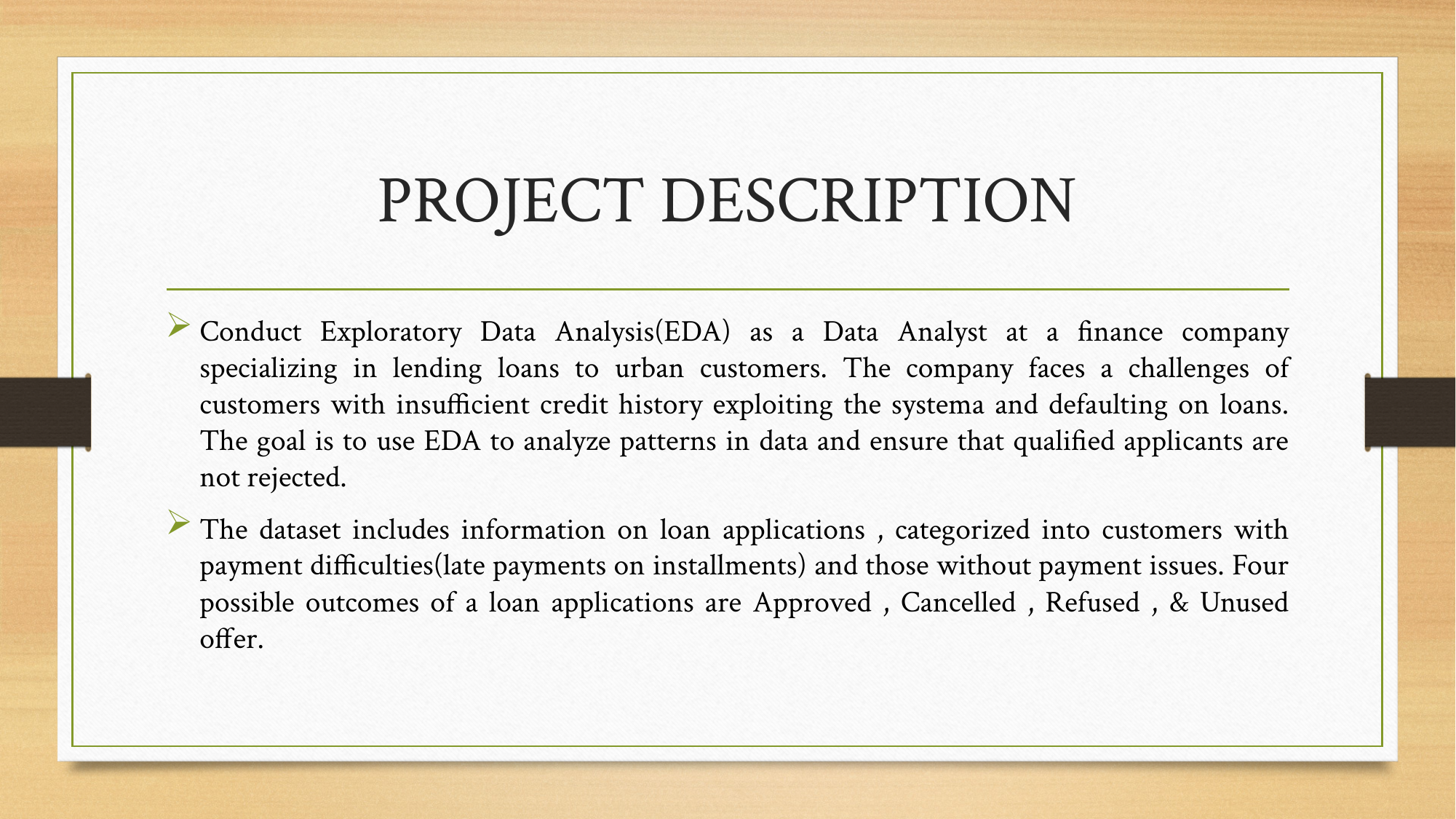

# PROJECT DESCRIPTION
Conduct Exploratory Data Analysis(EDA) as a Data Analyst at a finance company specializing in lending loans to urban customers. The company faces a challenges of customers with insufficient credit history exploiting the systema and defaulting on loans. The goal is to use EDA to analyze patterns in data and ensure that qualified applicants are not rejected.
The dataset includes information on loan applications , categorized into customers with payment difficulties(late payments on installments) and those without payment issues. Four possible outcomes of a loan applications are Approved , Cancelled , Refused , & Unused offer.